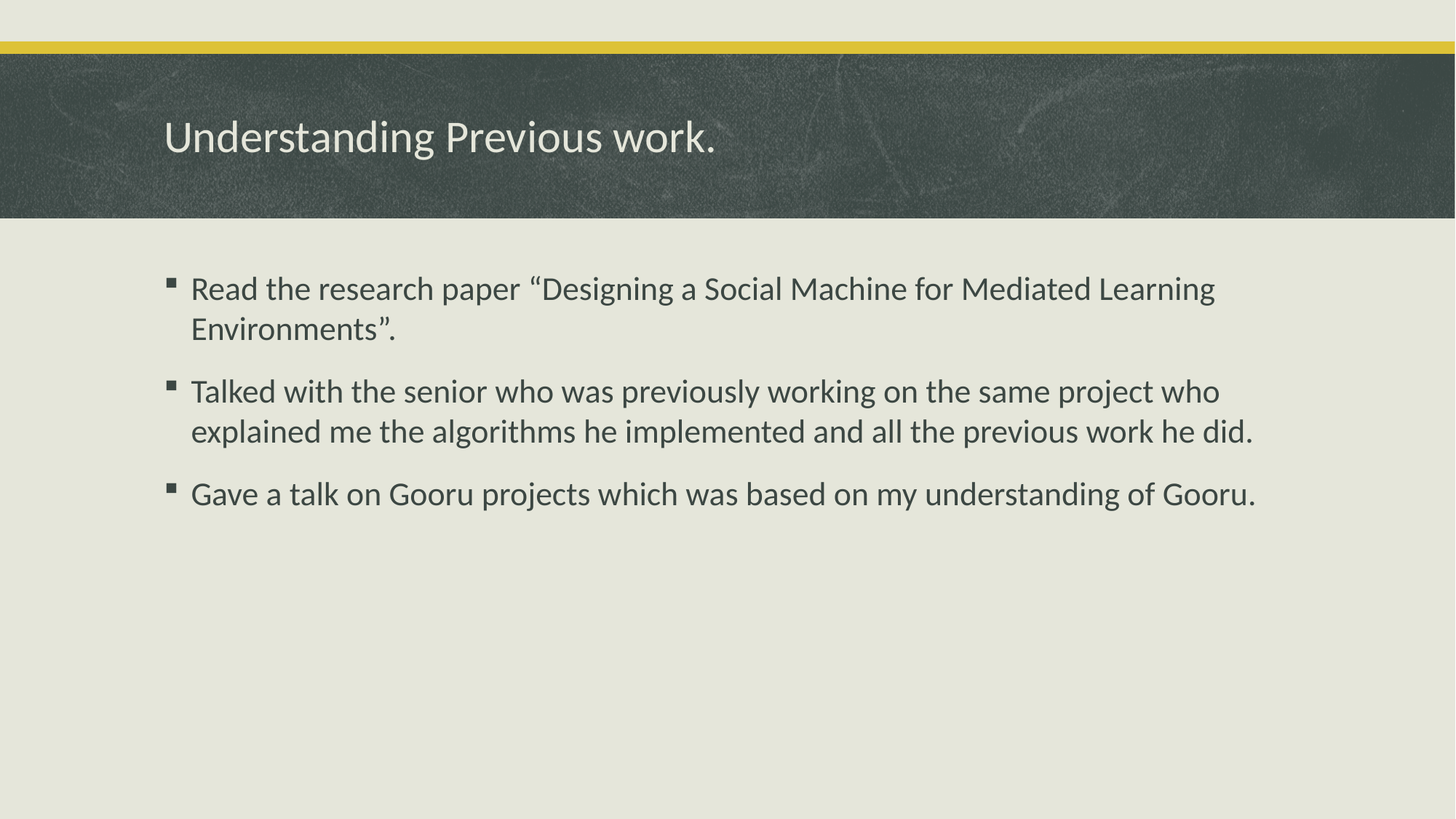

# Understanding Previous work.
Read the research paper “Designing a Social Machine for Mediated Learning Environments”.
Talked with the senior who was previously working on the same project who explained me the algorithms he implemented and all the previous work he did.
Gave a talk on Gooru projects which was based on my understanding of Gooru.